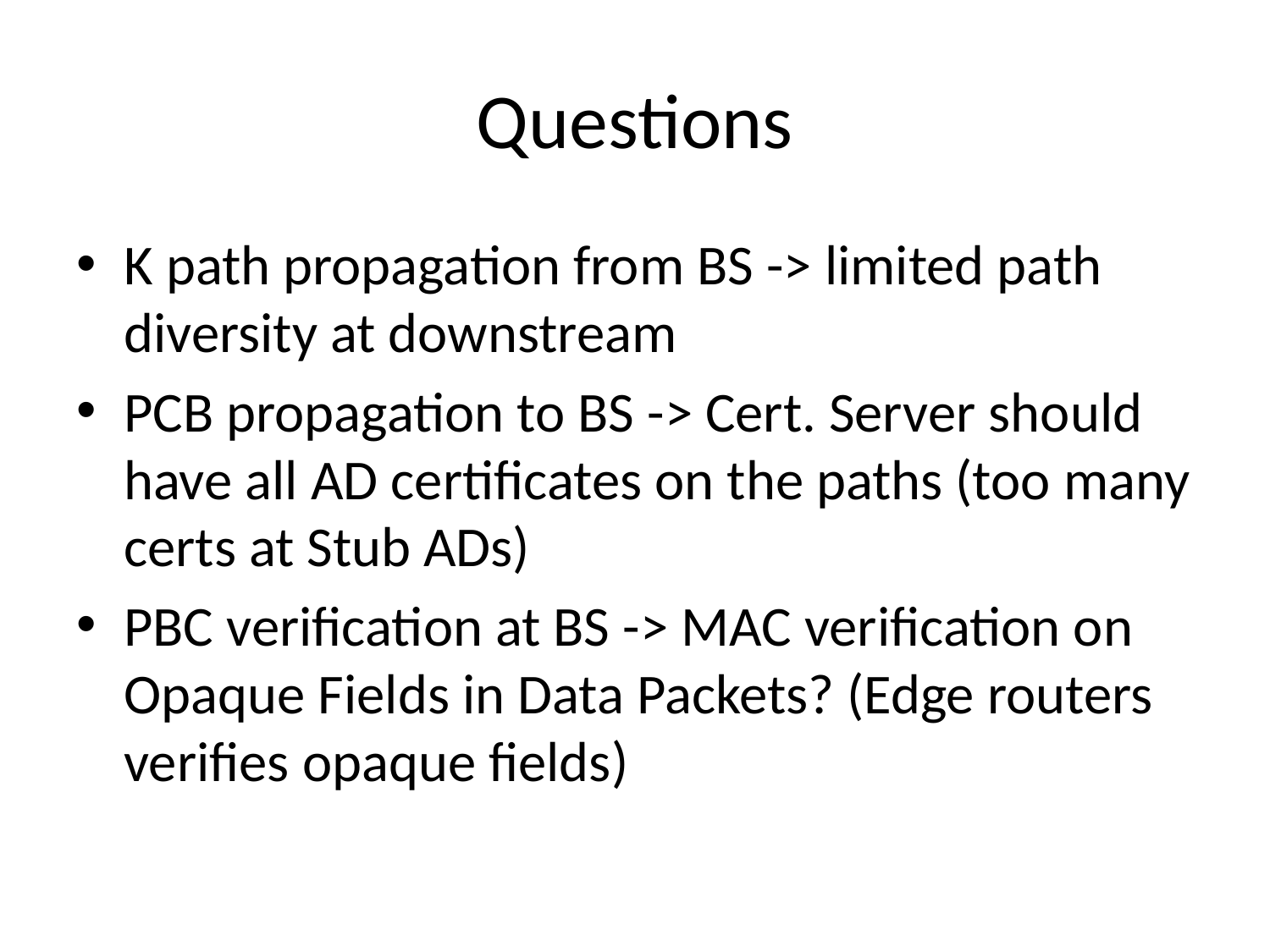

# Questions
K path propagation from BS -> limited path diversity at downstream
PCB propagation to BS -> Cert. Server should have all AD certificates on the paths (too many certs at Stub ADs)
PBC verification at BS -> MAC verification on Opaque Fields in Data Packets? (Edge routers verifies opaque fields)